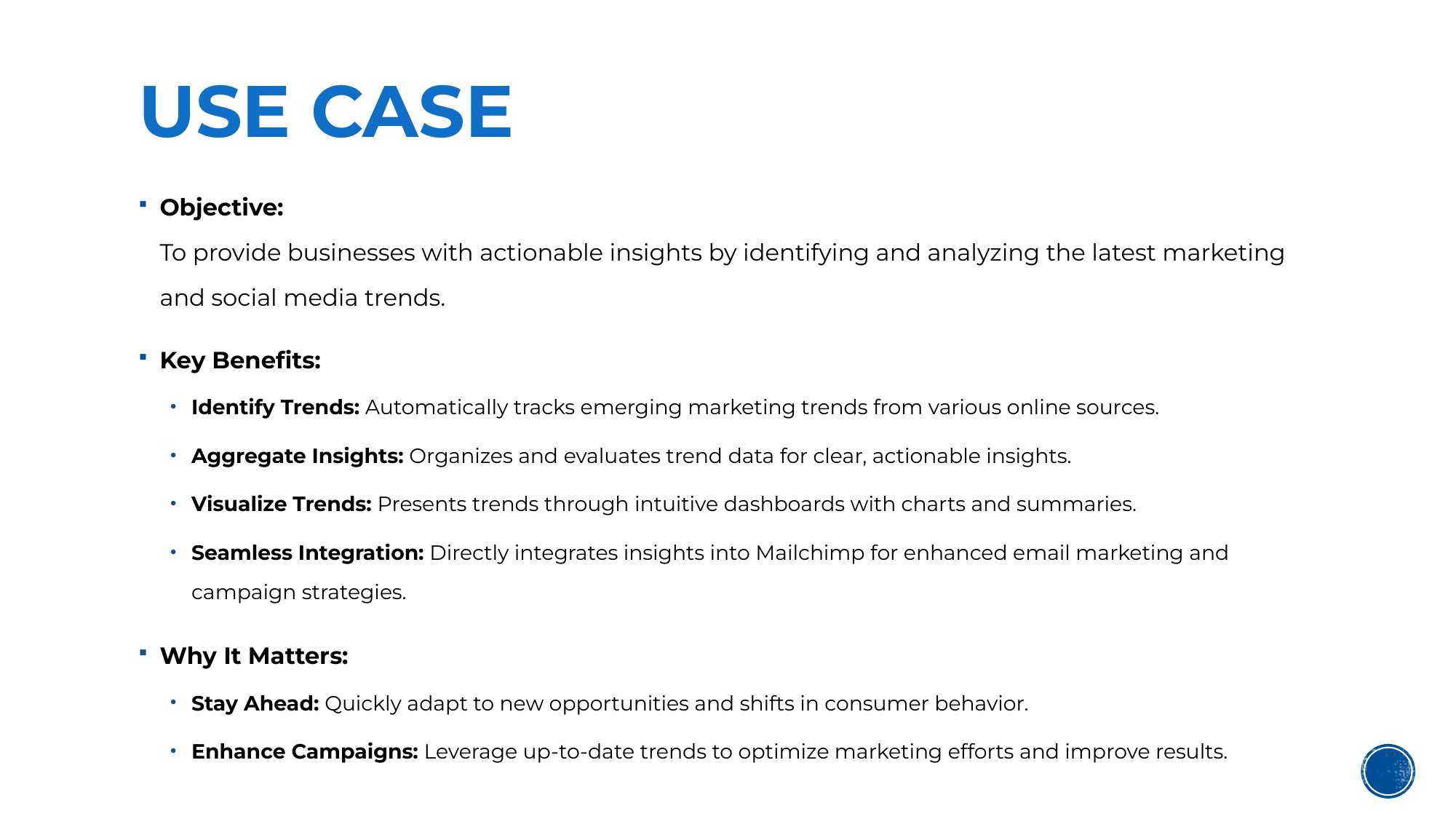

# Use Case
Objective:
To provide businesses with actionable insights by identifying and analyzing the latest marketing and social media trends.
Key Benefits:
Identify Trends: Automatically tracks emerging marketing trends from various online sources.
Aggregate Insights: Organizes and evaluates trend data for clear, actionable insights.
Visualize Trends: Presents trends through intuitive dashboards with charts and summaries.
Seamless Integration: Directly integrates insights into Mailchimp for enhanced email marketing and campaign strategies.
Why It Matters:
Stay Ahead: Quickly adapt to new opportunities and shifts in consumer behavior.
Enhance Campaigns: Leverage up-to-date trends to optimize marketing efforts and improve results.